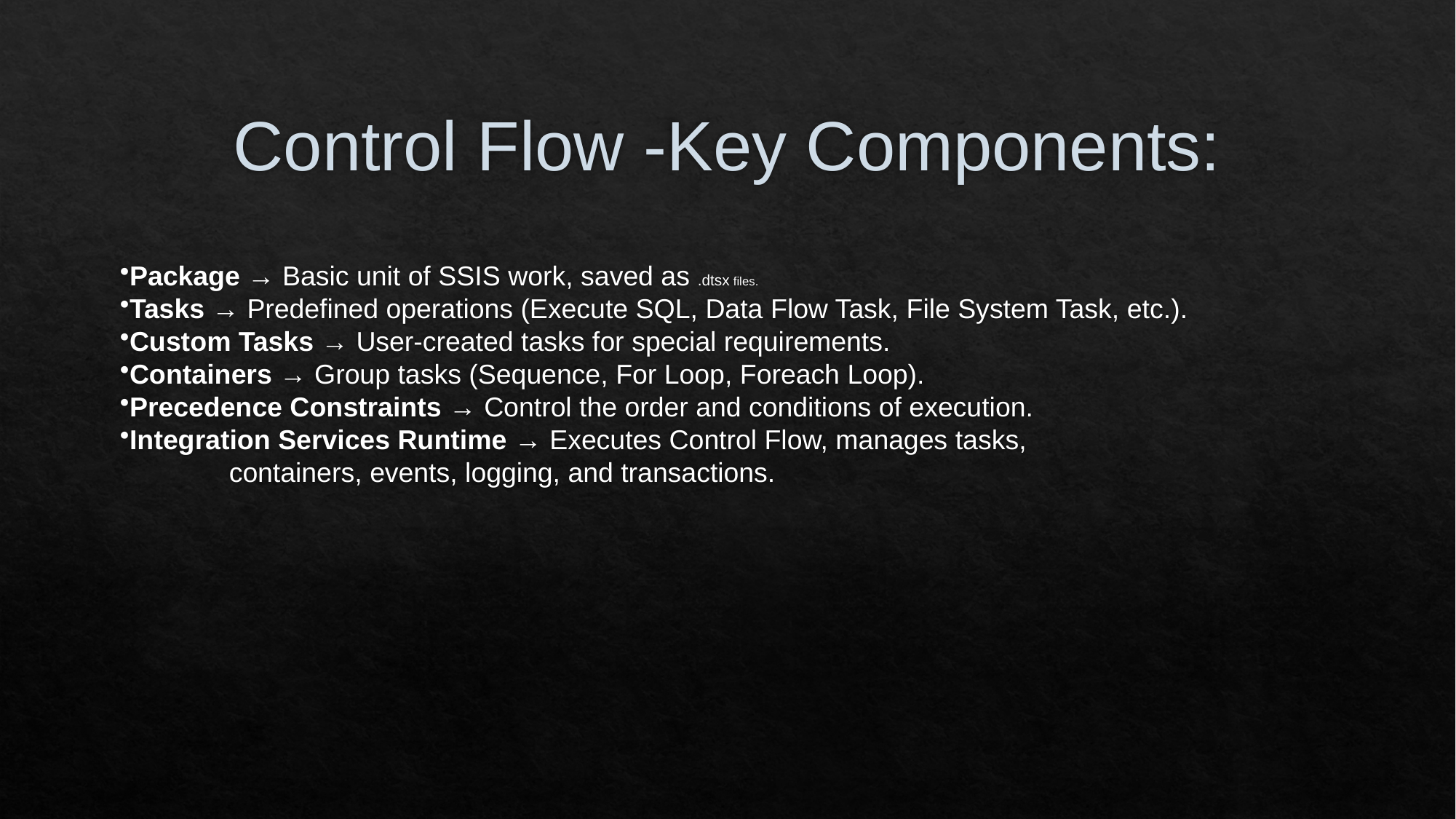

# Control Flow -Key Components:
Package → Basic unit of SSIS work, saved as .dtsx files.
Tasks → Predefined operations (Execute SQL, Data Flow Task, File System Task, etc.).
Custom Tasks → User-created tasks for special requirements.
Containers → Group tasks (Sequence, For Loop, Foreach Loop).
Precedence Constraints → Control the order and conditions of execution.
Integration Services Runtime → Executes Control Flow, manages tasks,
	containers, events, logging, and transactions.